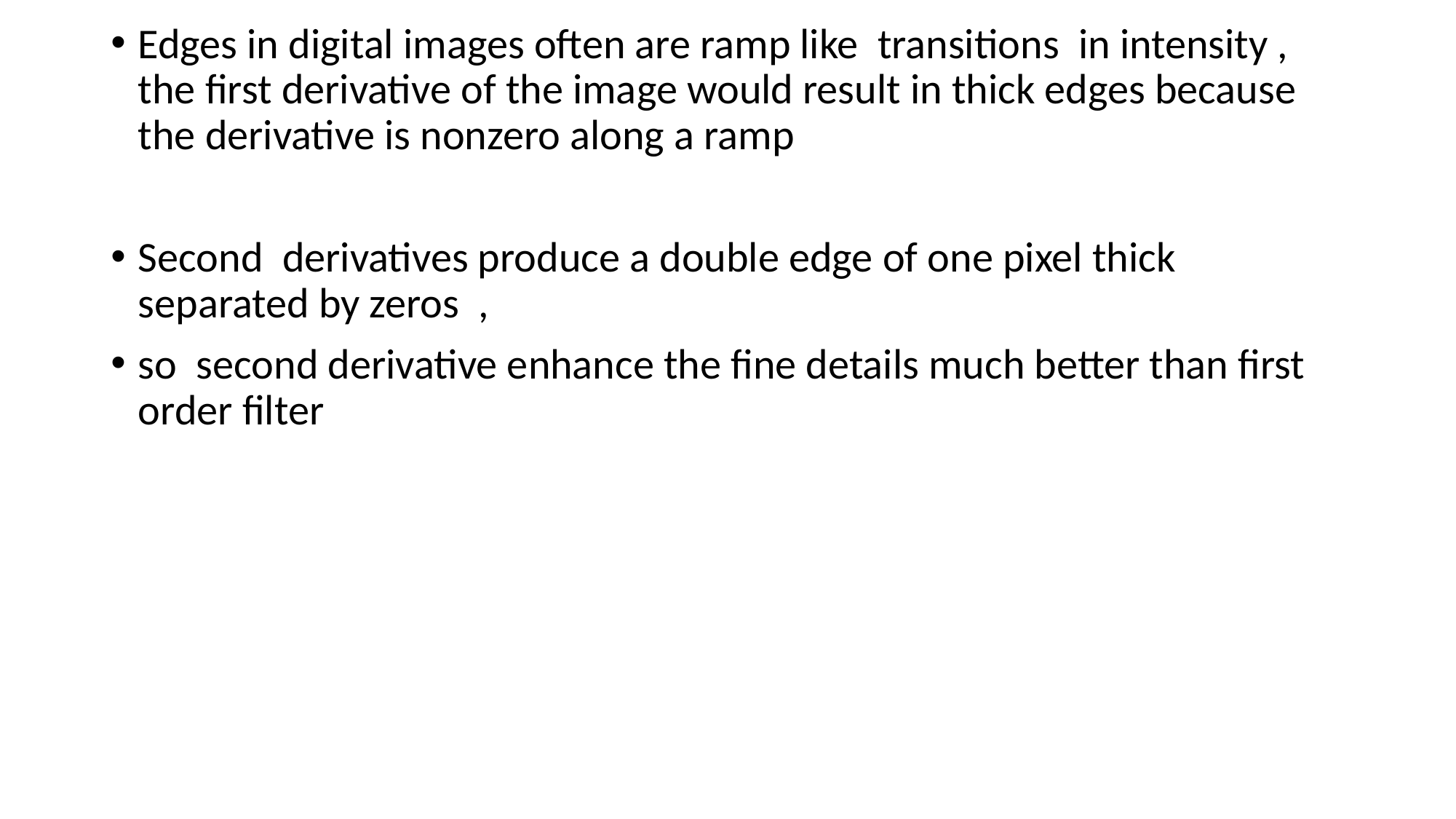

Edges in digital images often are ramp like  transitions  in intensity , the first derivative of the image would result in thick edges because the derivative is nonzero along a ramp

Second  derivatives produce a double edge of one pixel thick  separated by zeros  ,
so  second derivative enhance the fine details much better than first order filter